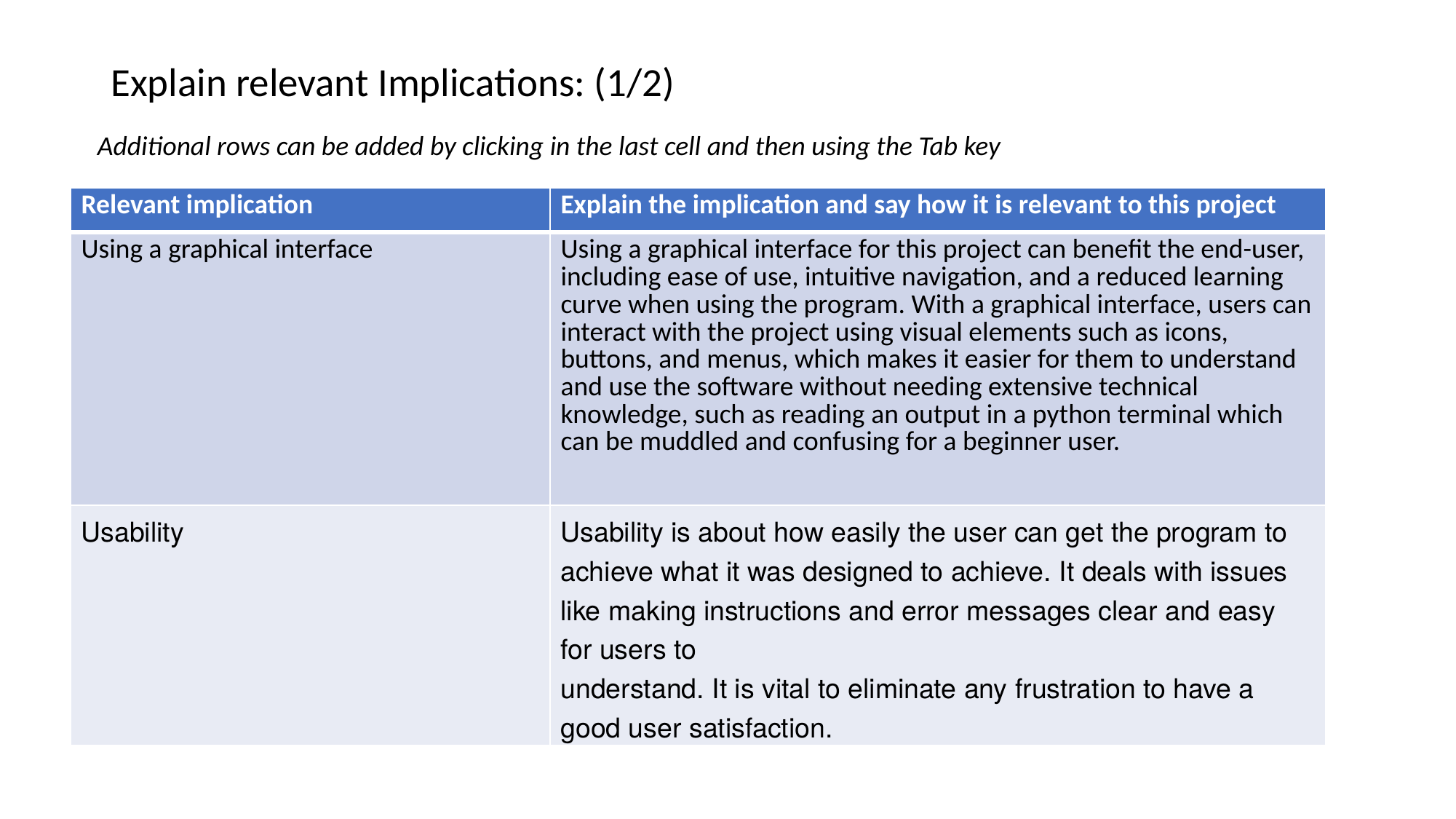

# Explain relevant Implications: (1/2)
Additional rows can be added by clicking in the last cell and then using the Tab key
| Relevant implication | Explain the implication and say how it is relevant to this project |
| --- | --- |
| Using a graphical interface | Using a graphical interface for this project can benefit the end-user, including ease of use, intuitive navigation, and a reduced learning curve when using the program. With a graphical interface, users can interact with the project using visual elements such as icons, buttons, and menus, which makes it easier for them to understand and use the software without needing extensive technical knowledge, such as reading an output in a python terminal which can be muddled and confusing for a beginner user. |
| Usability | Usability is about how easily the user can get the program to achieve what it was designed to achieve. It deals with issues like making instructions and error messages clear and easy for users to understand. It is vital to eliminate any frustration to have a good user satisfaction. |